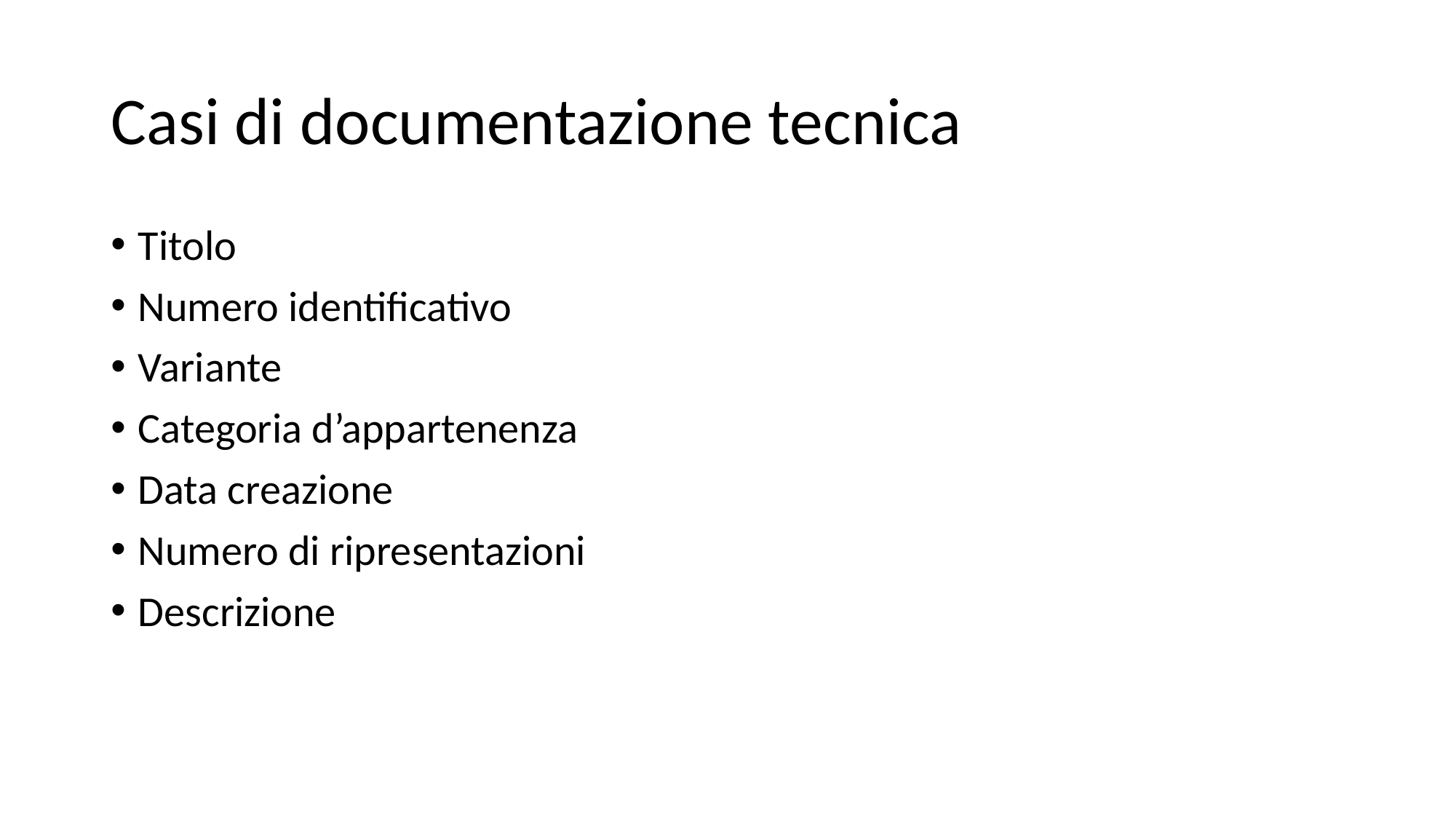

# Casi di documentazione tecnica
Titolo
Numero identificativo
Variante
Categoria d’appartenenza
Data creazione
Numero di ripresentazioni
Descrizione